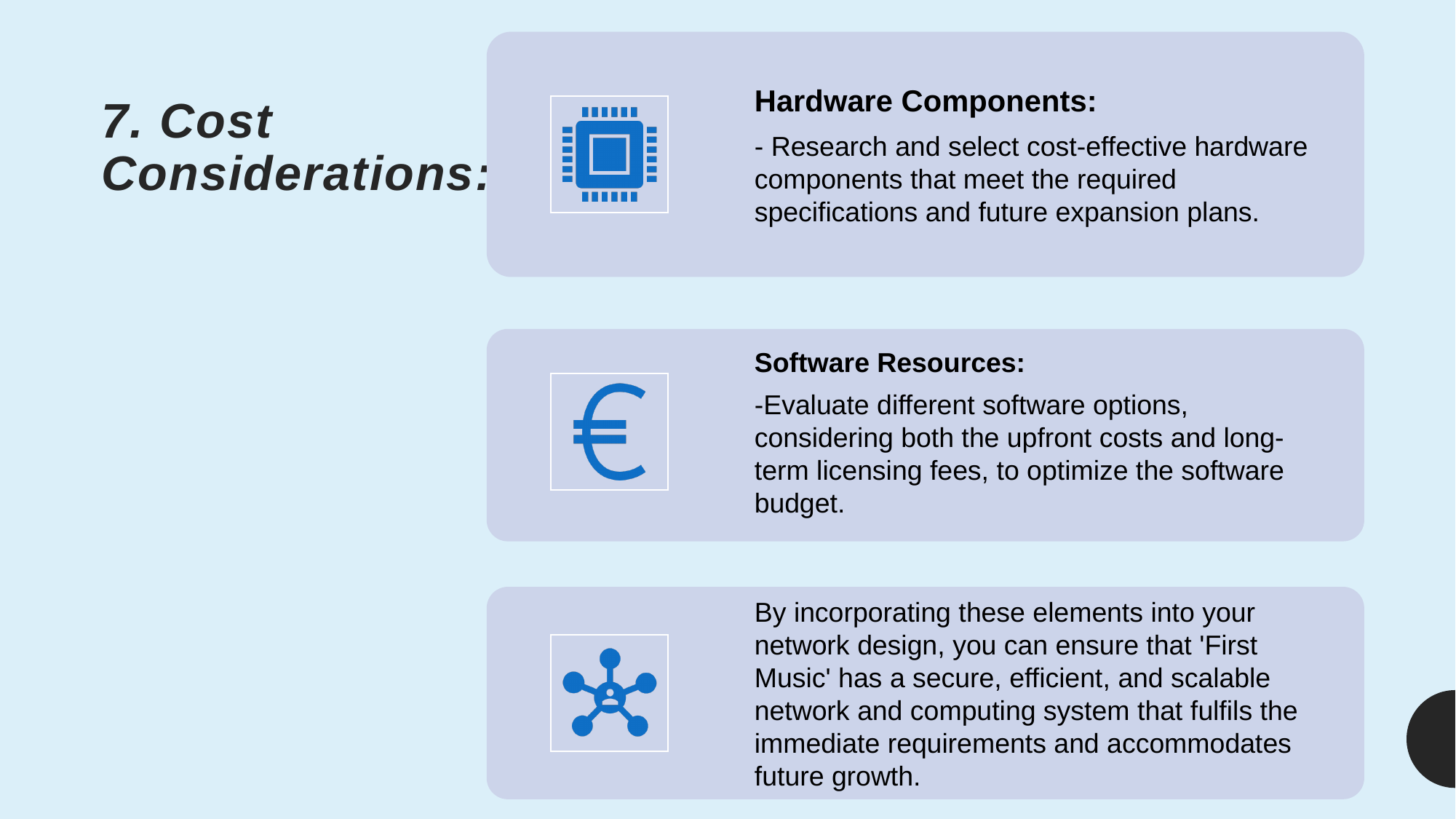

Hardware Components:
- Research and select cost-effective hardware components that meet the required specifications and future expansion plans.
Software Resources:
-Evaluate different software options, considering both the upfront costs and long-term licensing fees, to optimize the software budget.
By incorporating these elements into your network design, you can ensure that 'First Music' has a secure, efficient, and scalable network and computing system that fulfils the immediate requirements and accommodates future growth.
# 7. Cost Considerations: